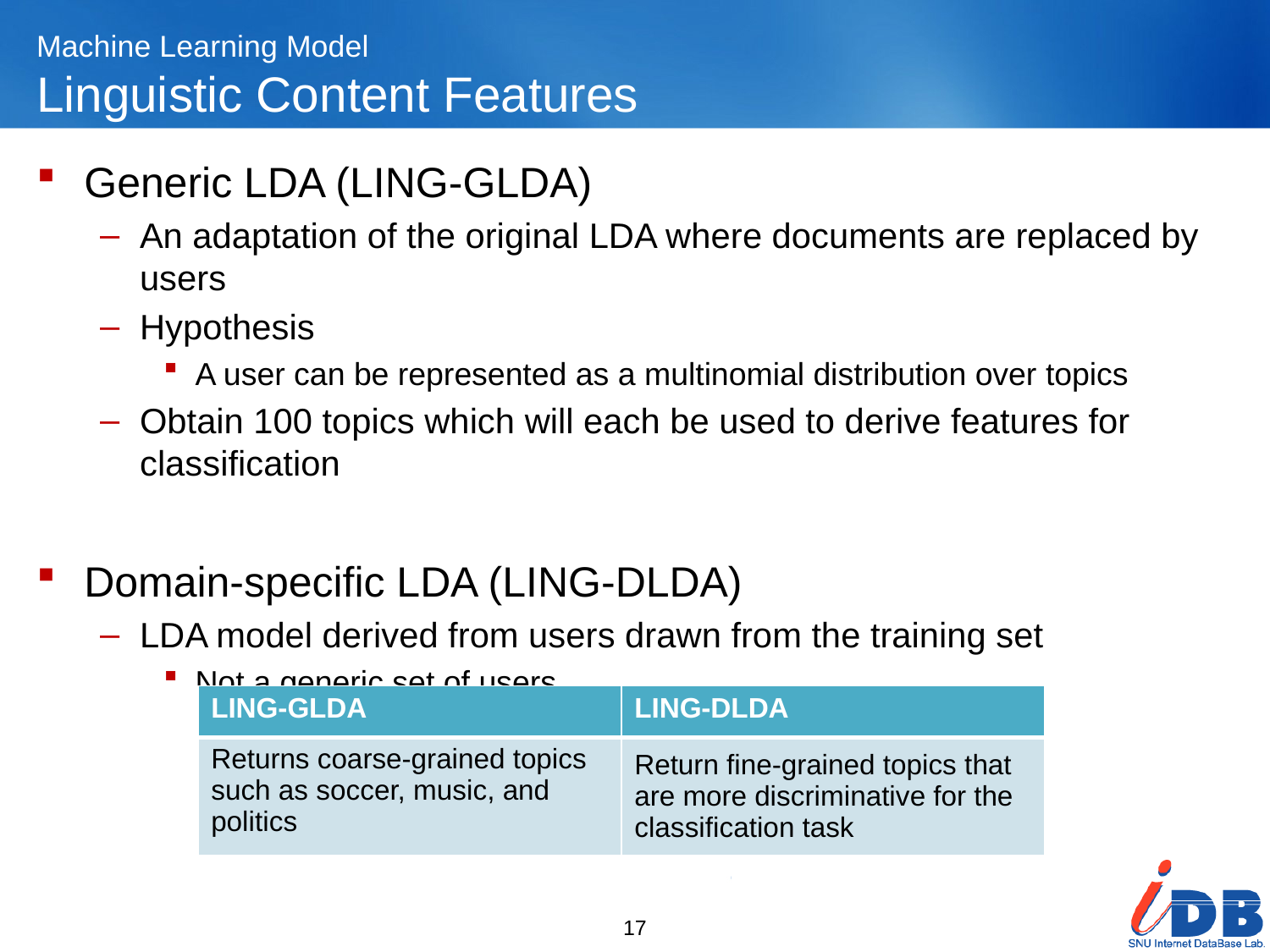

# Machine Learning Model Linguistic Content Features
Generic LDA (LING-GLDA)
An adaptation of the original LDA where documents are replaced by users
Hypothesis
A user can be represented as a multinomial distribution over topics
Obtain 100 topics which will each be used to derive features for classification

Domain-specific LDA (LING-DLDA)
LDA model derived from users drawn from the training set
Not a generic set of users

| LING-GLDA | LING-DLDA |
| --- | --- |
| Returns coarse-grained topics such as soccer, music, and politics | Return fine-grained topics that are more discriminative for the classification task |
17